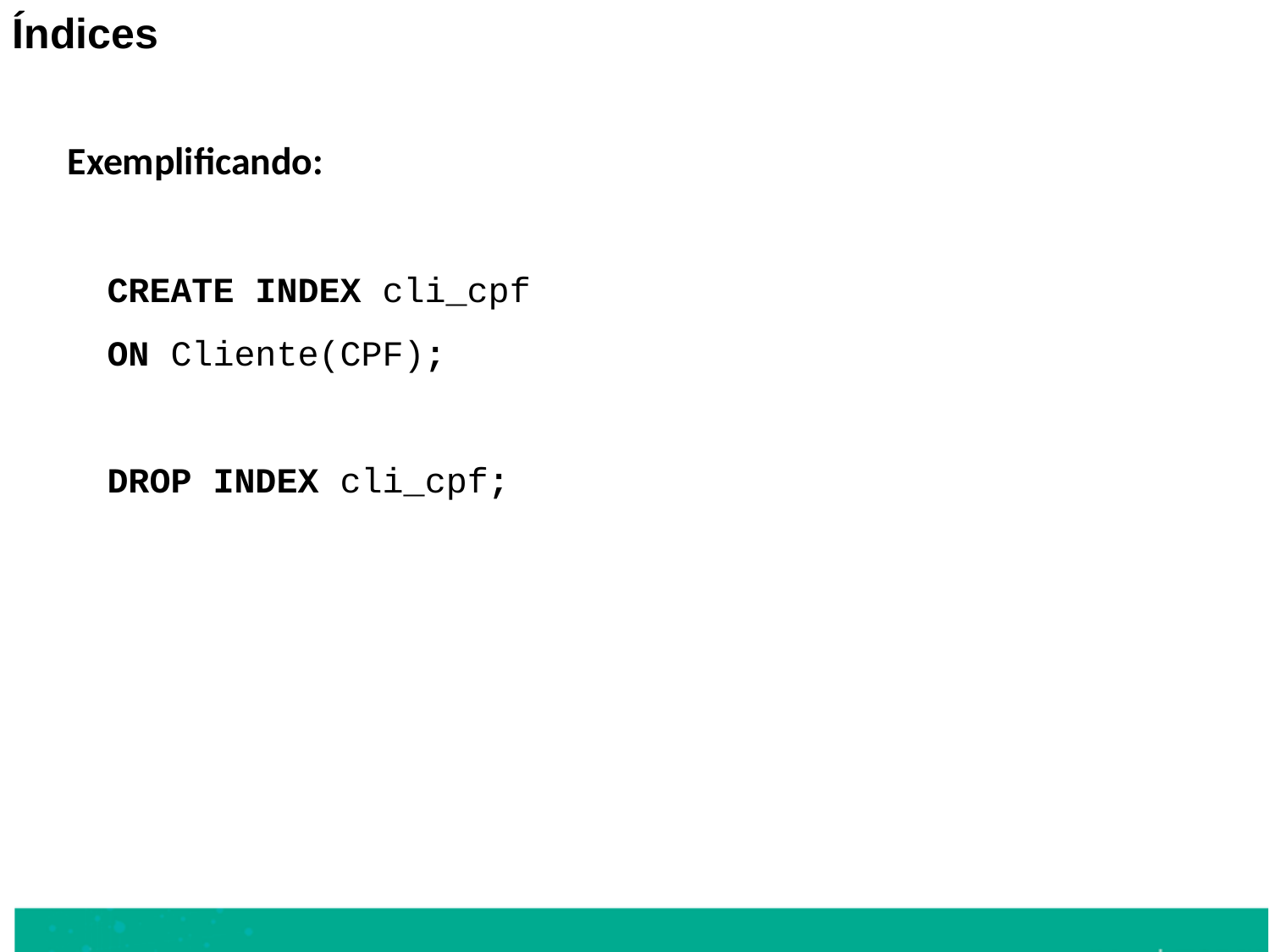

Índices
Exemplificando:

	CREATE INDEX cli_cpf
	ON Cliente(CPF);

	DROP INDEX cli_cpf;